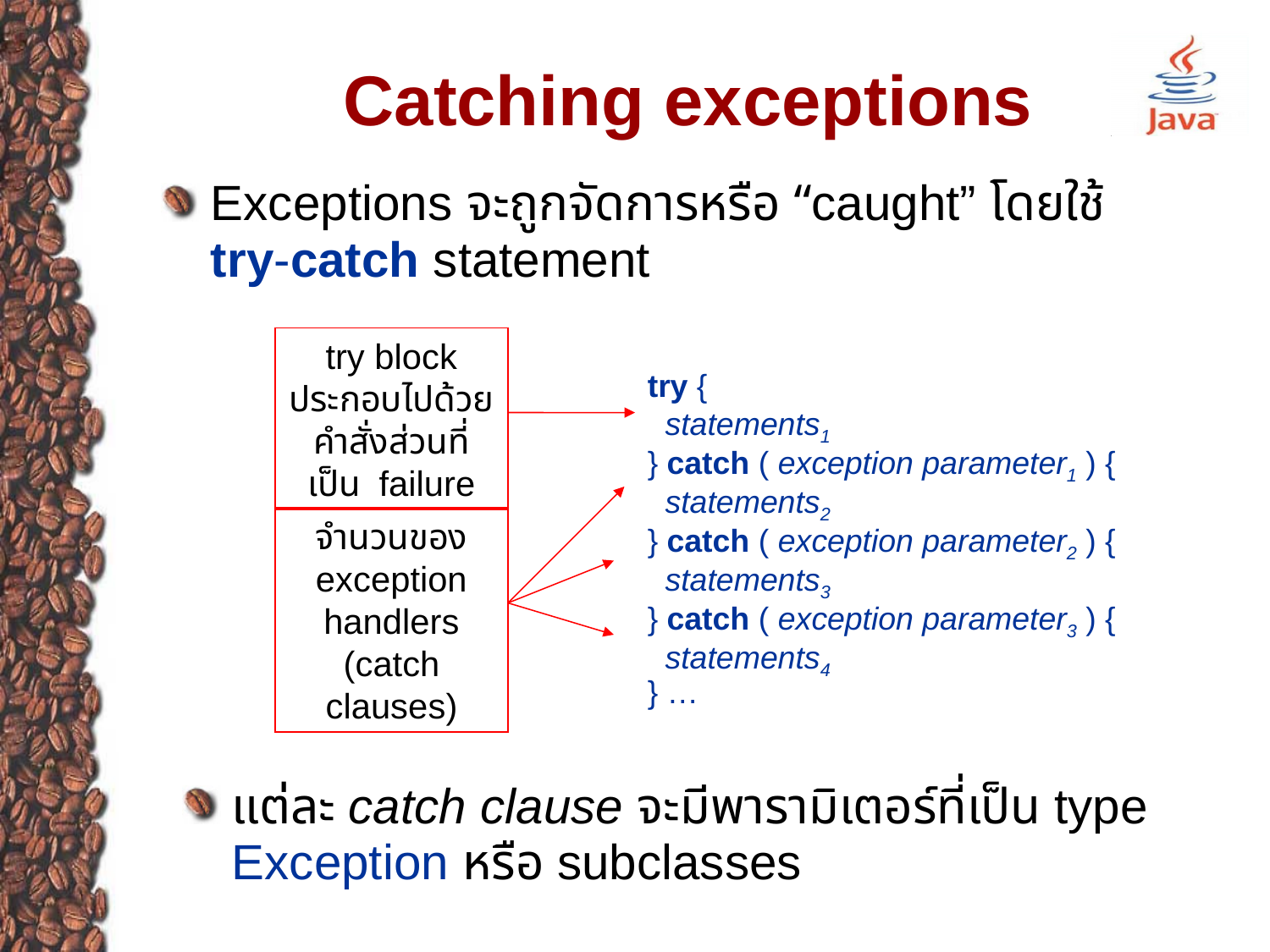

# Catching exceptions
Exceptions จะถูกจัดการหรือ “caught” โดยใช้ try-catch statement
try block ประกอบไปด้วยคำสั่งส่วนที่เป็น  failure

try {
  statements1
} catch ( exception parameter1 ) {
  statements2
} catch ( exception parameter2 ) {
  statements3
} catch ( exception parameter3 ) {
  statements4
} …

จำนวนของ exception handlers (catch clauses)

แต่ละ catch clause จะมีพารามิเตอร์ที่เป็น type Exception หรือ subclasses